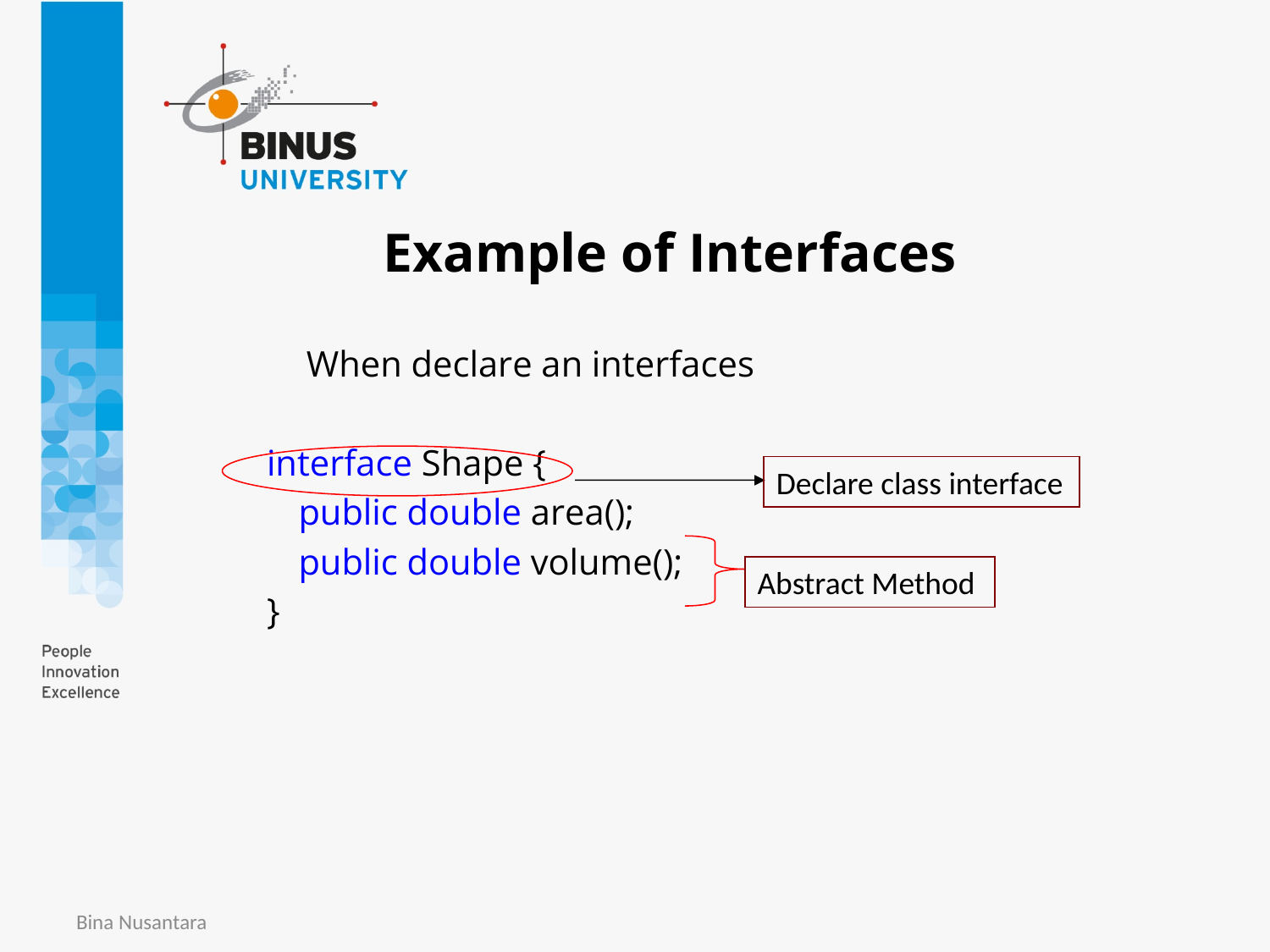

# Example of Interfaces

		When declare an interfaces

interface Shape {
	public double area();
	public double volume();
}

Declare class interface

Abstract Method
Bina Nusantara